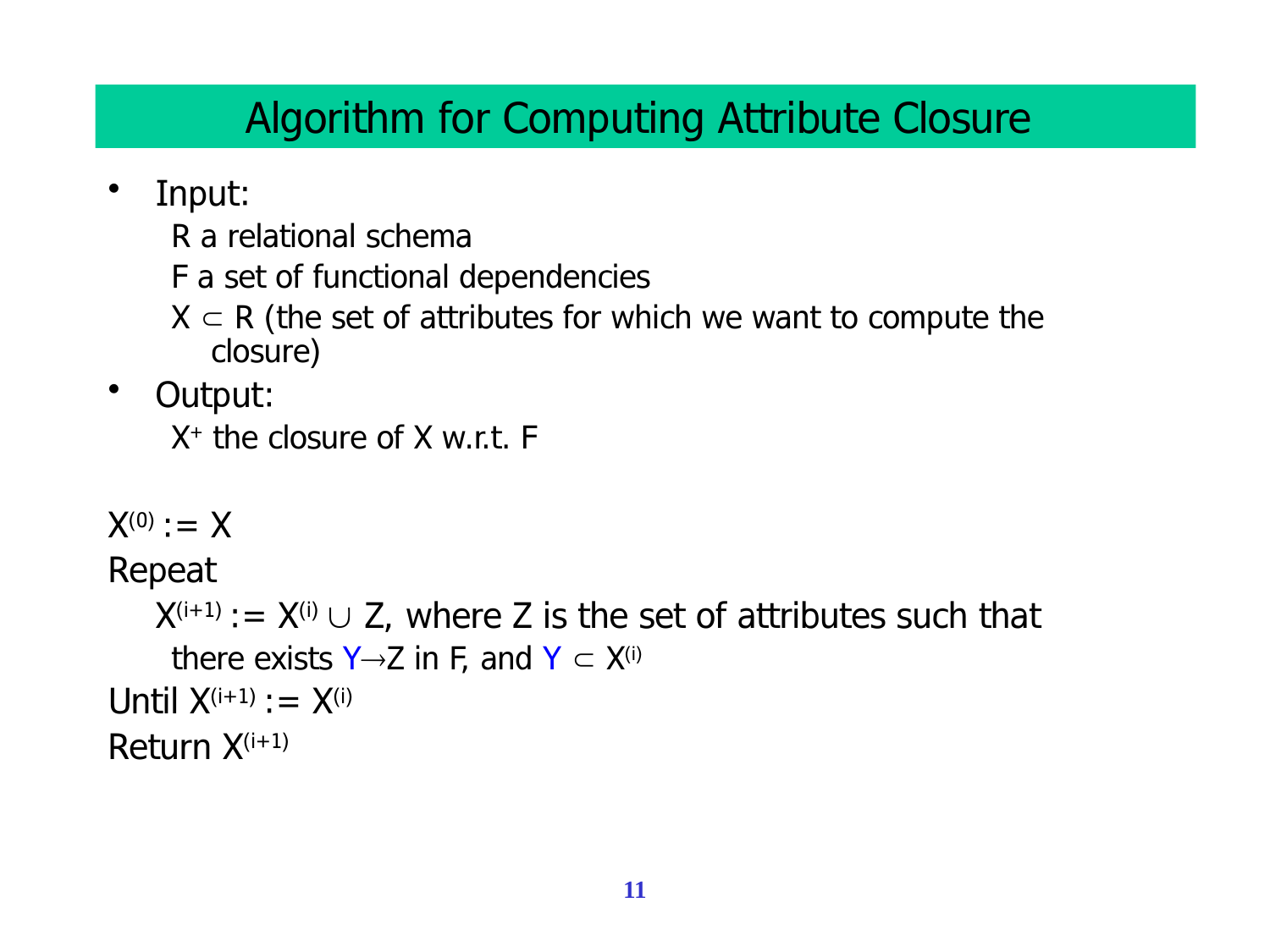

Algorithm for Computing Attribute Closure
Input:
R a relational schema
F a set of functional dependencies
X ⊂ R (the set of attributes for which we want to compute the closure)
Output:
X+ the closure of X w.r.t. F

X(0) := X
Repeat
	X(i+1) := X(i) ∪ Z, where Z is the set of attributes such that
there exists Y→Z in F, and Y ⊂ X(i)
Until X(i+1) := X(i)
Return X(i+1)

11